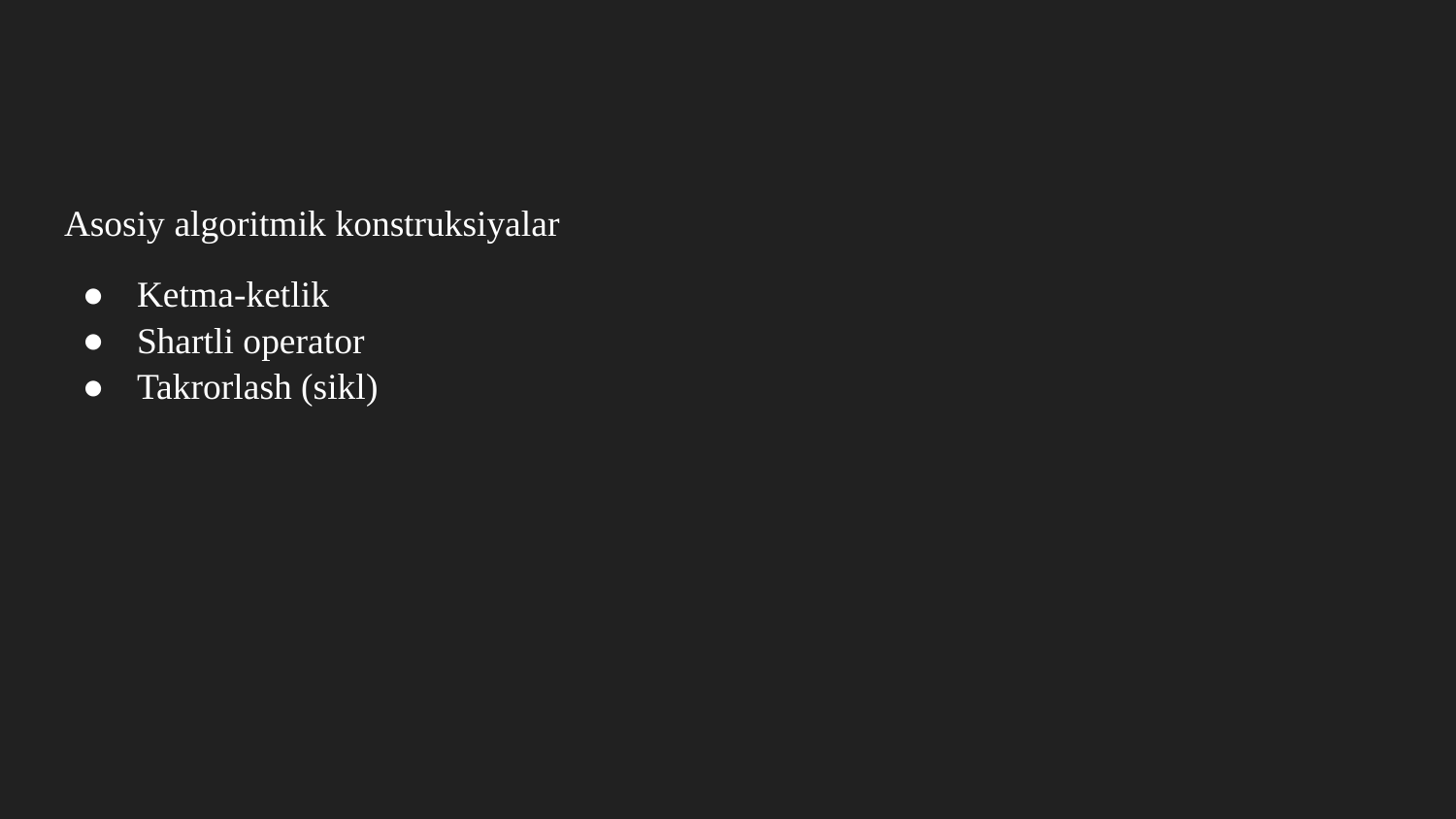

#
Asosiy algoritmik konstruksiyalar
Ketma-ketlik
Shartli operator
Takrorlash (sikl)